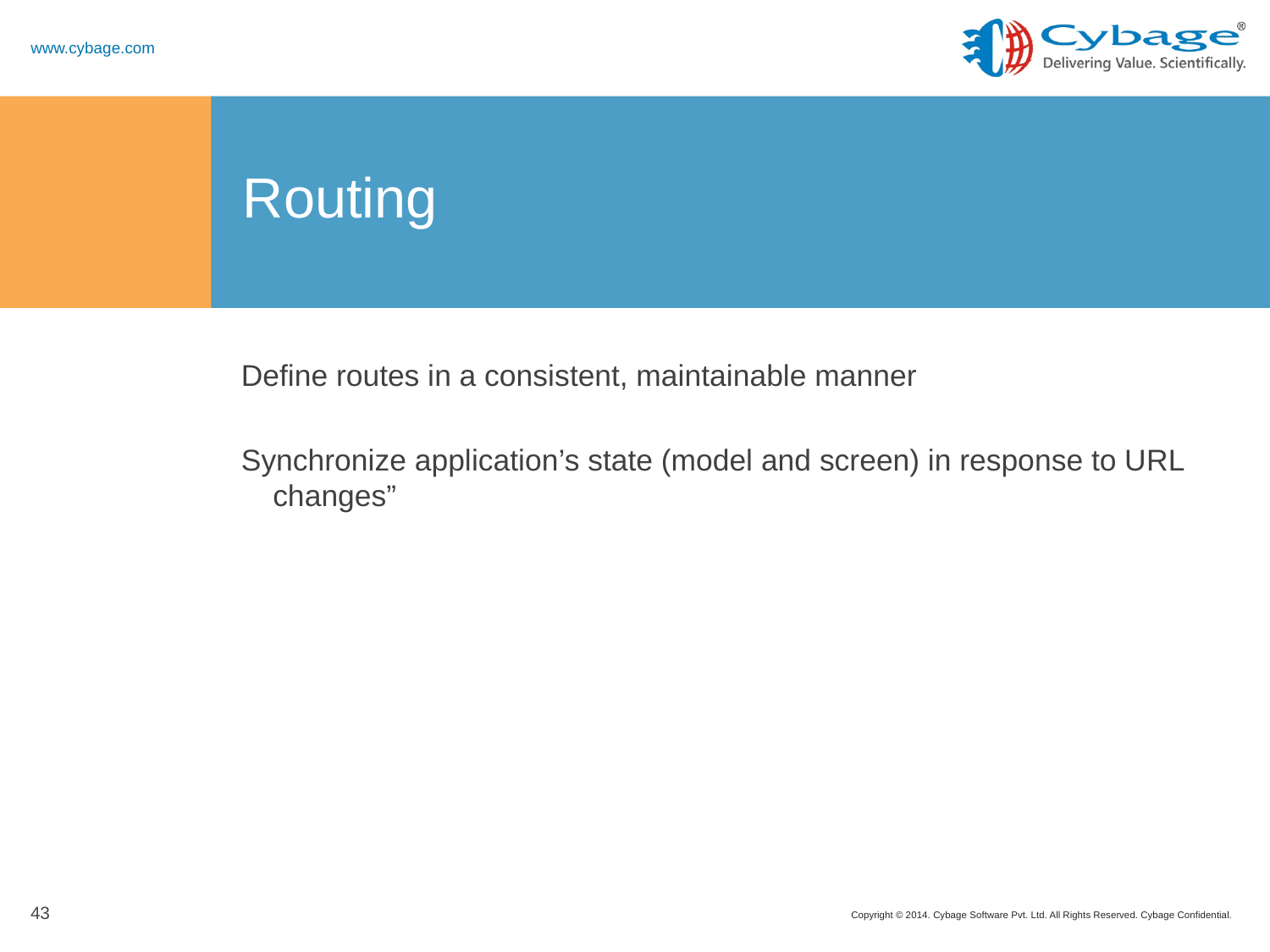

# Routing
Define routes in a consistent, maintainable manner

Synchronize application’s state (model and screen) in response to URL changes”
43